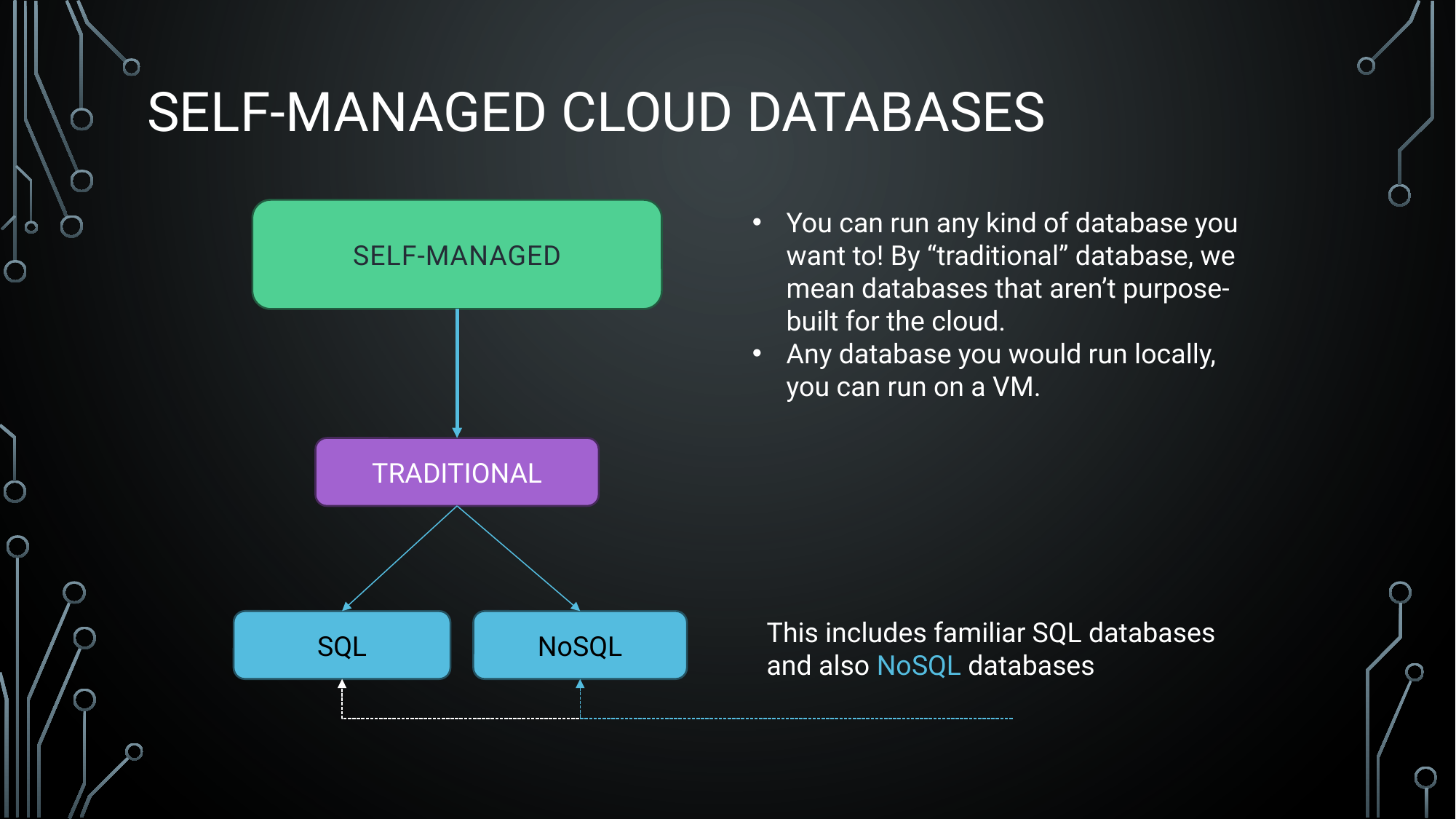

# Self-Managed Cloud Databases
SELF-MANAGED
You can run any kind of database you want to! By “traditional” database, we mean databases that aren’t purpose-built for the cloud.
Any database you would run locally, you can run on a VM.
TRADITIONAL
This includes familiar SQL databases and also NoSQL databases

SQL
NoSQL